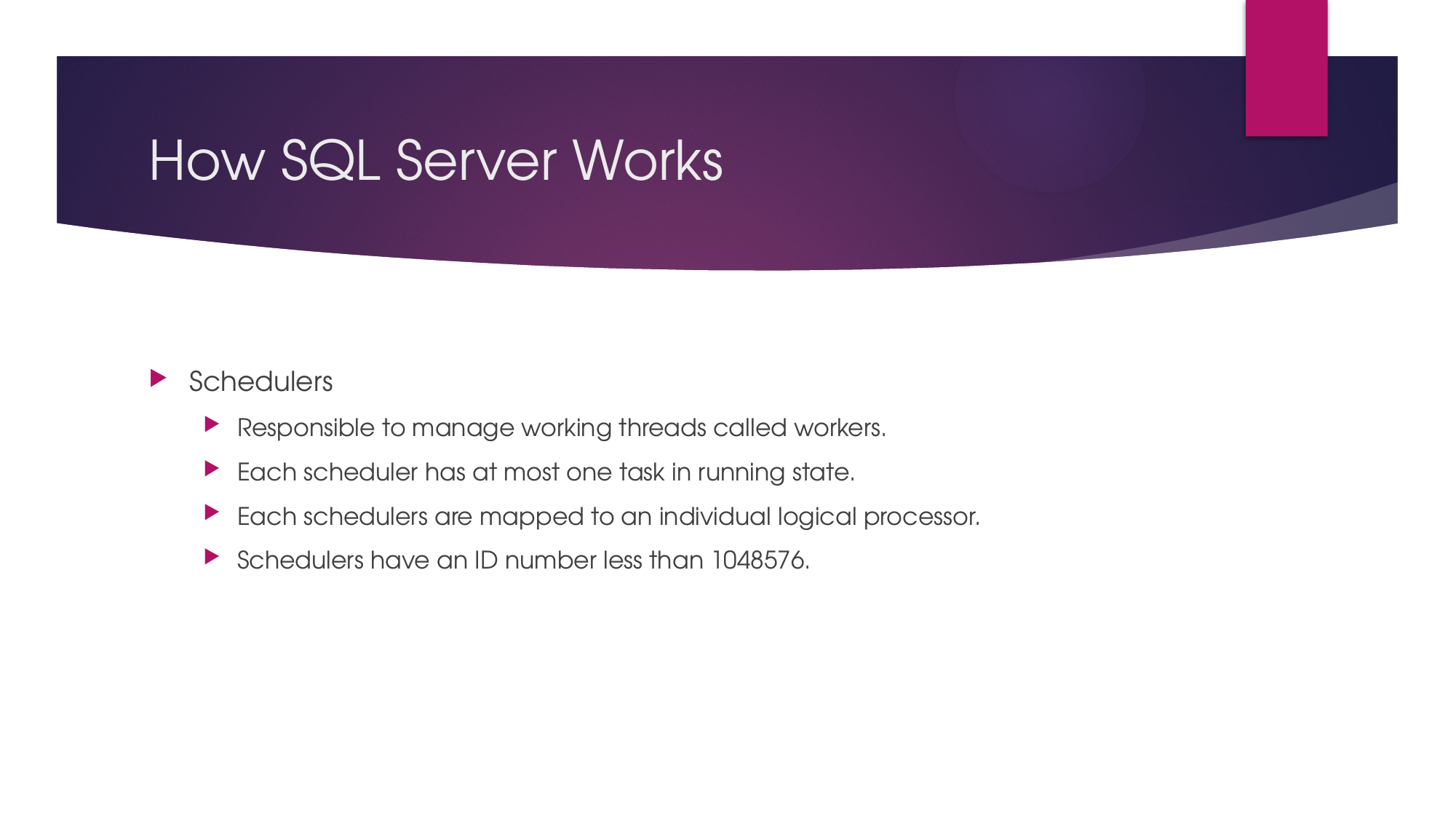

# How SQL Server Works

Schedulers
Responsible to manage working threads called workers.
Each scheduler has at most one task in running state.
Each schedulers are mapped to an individual logical processor.
Schedulers have an ID number less than 1048576.